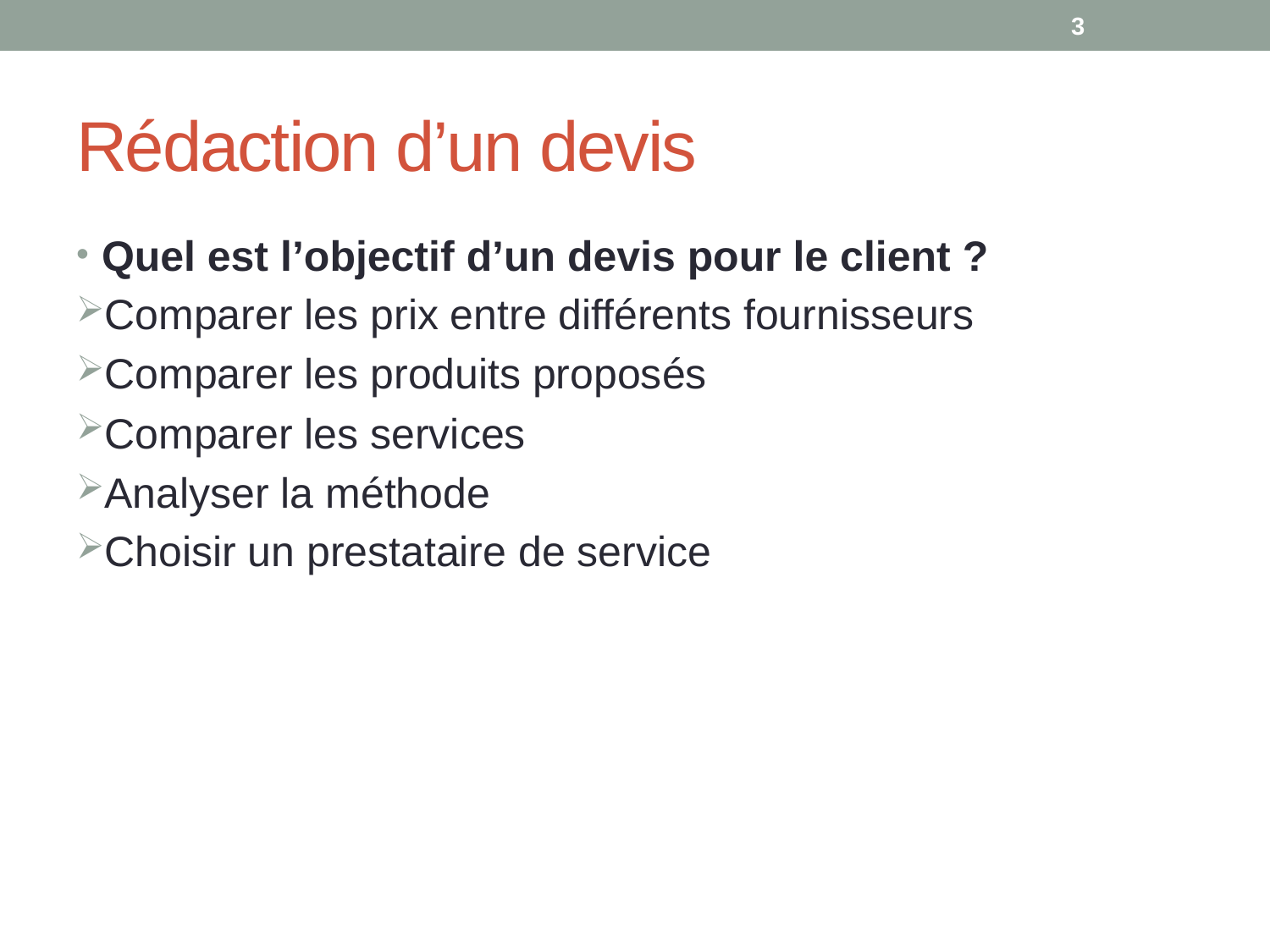

3
# Rédaction d’un devis
Quel est l’objectif d’un devis pour le client ?
Comparer les prix entre différents fournisseurs
Comparer les produits proposés
Comparer les services
Analyser la méthode
Choisir un prestataire de service